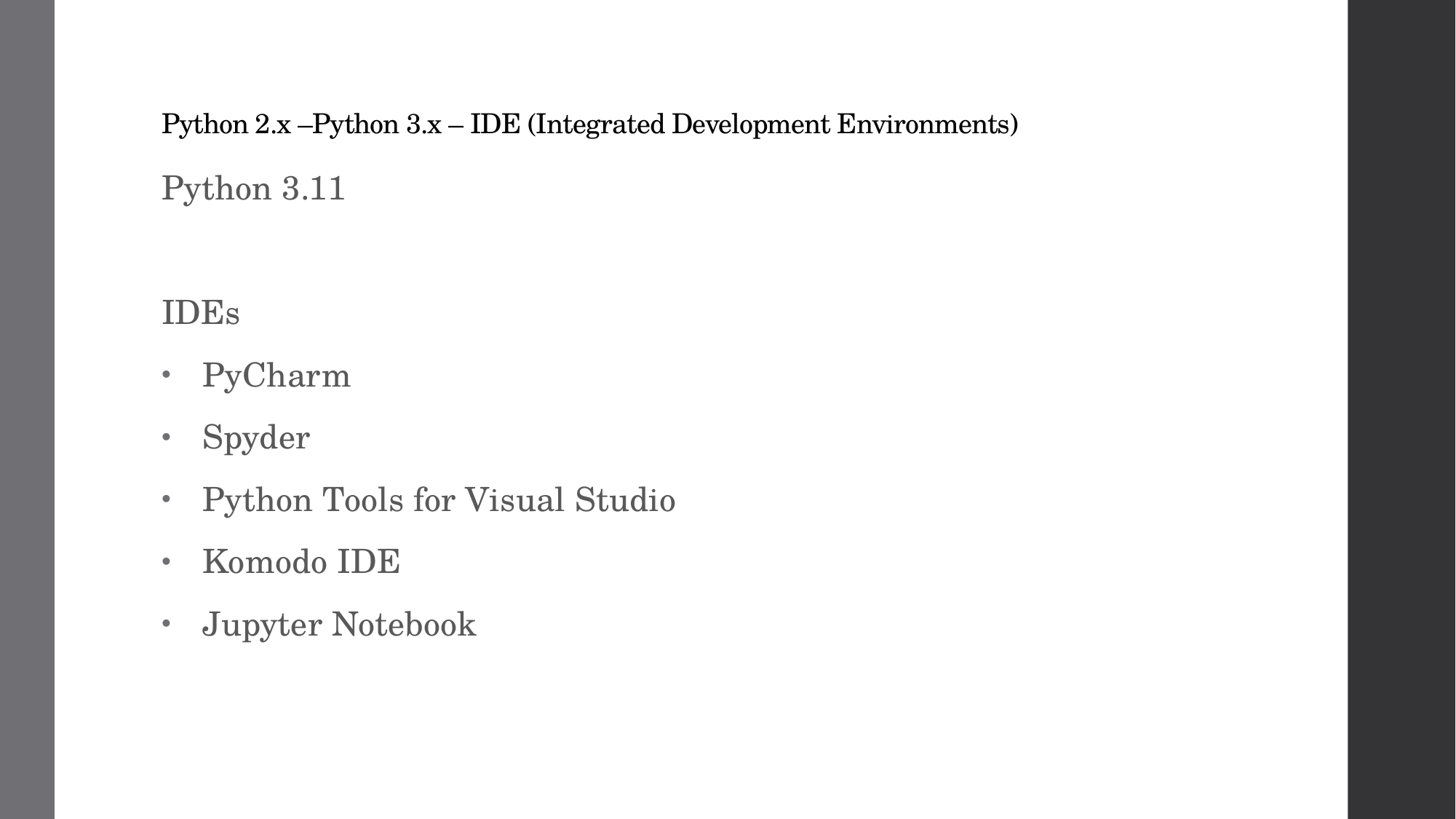

# Python 2.x –Python 3.x – IDE (Integrated Development Environments)
Python 3.11

IDEs
PyCharm
Spyder
Python Tools for Visual Studio
Komodo IDE
Jupyter Notebook